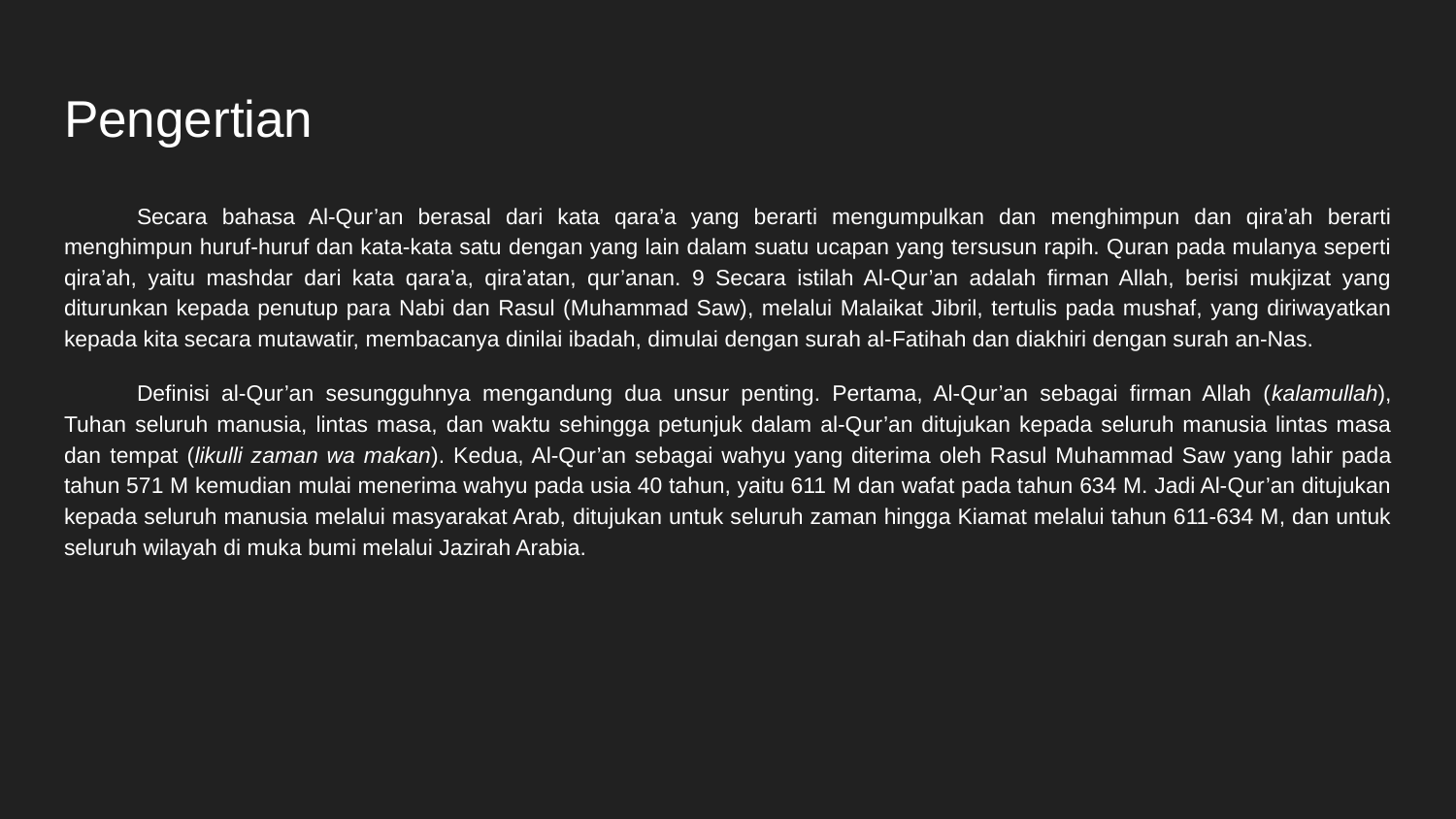

# Pengertian
Secara bahasa Al-Qur’an berasal dari kata qara’a yang berarti mengumpulkan dan menghimpun dan qira’ah berarti menghimpun huruf-huruf dan kata-kata satu dengan yang lain dalam suatu ucapan yang tersusun rapih. Quran pada mulanya seperti qira’ah, yaitu mashdar dari kata qara’a, qira’atan, qur’anan. 9 Secara istilah Al-Qur’an adalah firman Allah, berisi mukjizat yang diturunkan kepada penutup para Nabi dan Rasul (Muhammad Saw), melalui Malaikat Jibril, tertulis pada mushaf, yang diriwayatkan kepada kita secara mutawatir, membacanya dinilai ibadah, dimulai dengan surah al-Fatihah dan diakhiri dengan surah an-Nas.
Definisi al-Qur’an sesungguhnya mengandung dua unsur penting. Pertama, Al-Qur’an sebagai firman Allah (kalamullah), Tuhan seluruh manusia, lintas masa, dan waktu sehingga petunjuk dalam al-Qur’an ditujukan kepada seluruh manusia lintas masa dan tempat (likulli zaman wa makan). Kedua, Al-Qur’an sebagai wahyu yang diterima oleh Rasul Muhammad Saw yang lahir pada tahun 571 M kemudian mulai menerima wahyu pada usia 40 tahun, yaitu 611 M dan wafat pada tahun 634 M. Jadi Al-Qur’an ditujukan kepada seluruh manusia melalui masyarakat Arab, ditujukan untuk seluruh zaman hingga Kiamat melalui tahun 611-634 M, dan untuk seluruh wilayah di muka bumi melalui Jazirah Arabia.